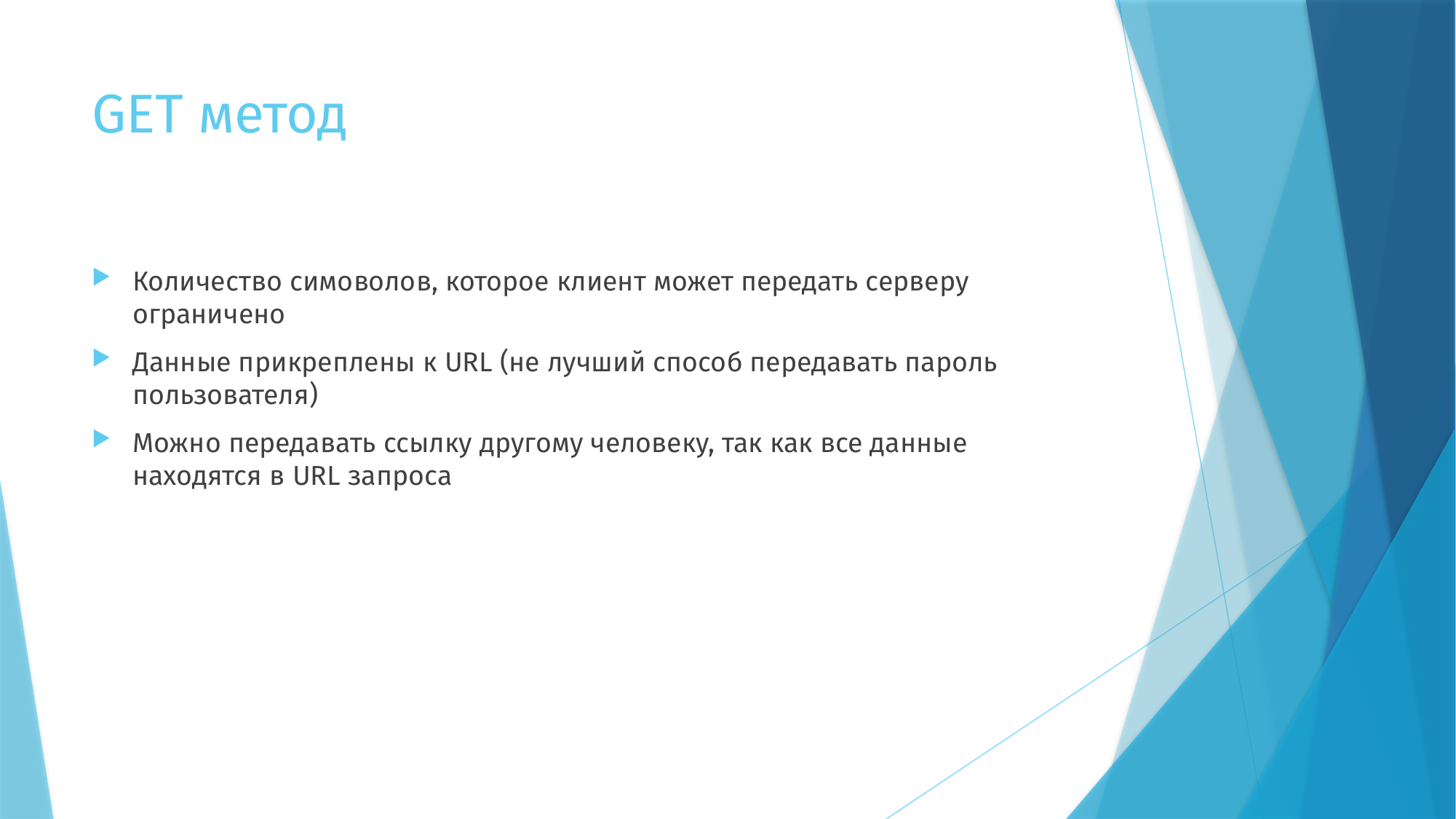

# GET метод
Количество симоволов, которое клиент может передать серверу ограничено
Данные прикреплены к URL (не лучший способ передавать пароль пользователя)
Можно передавать ссылку другому человеку, так как все данные находятся в URL запроса